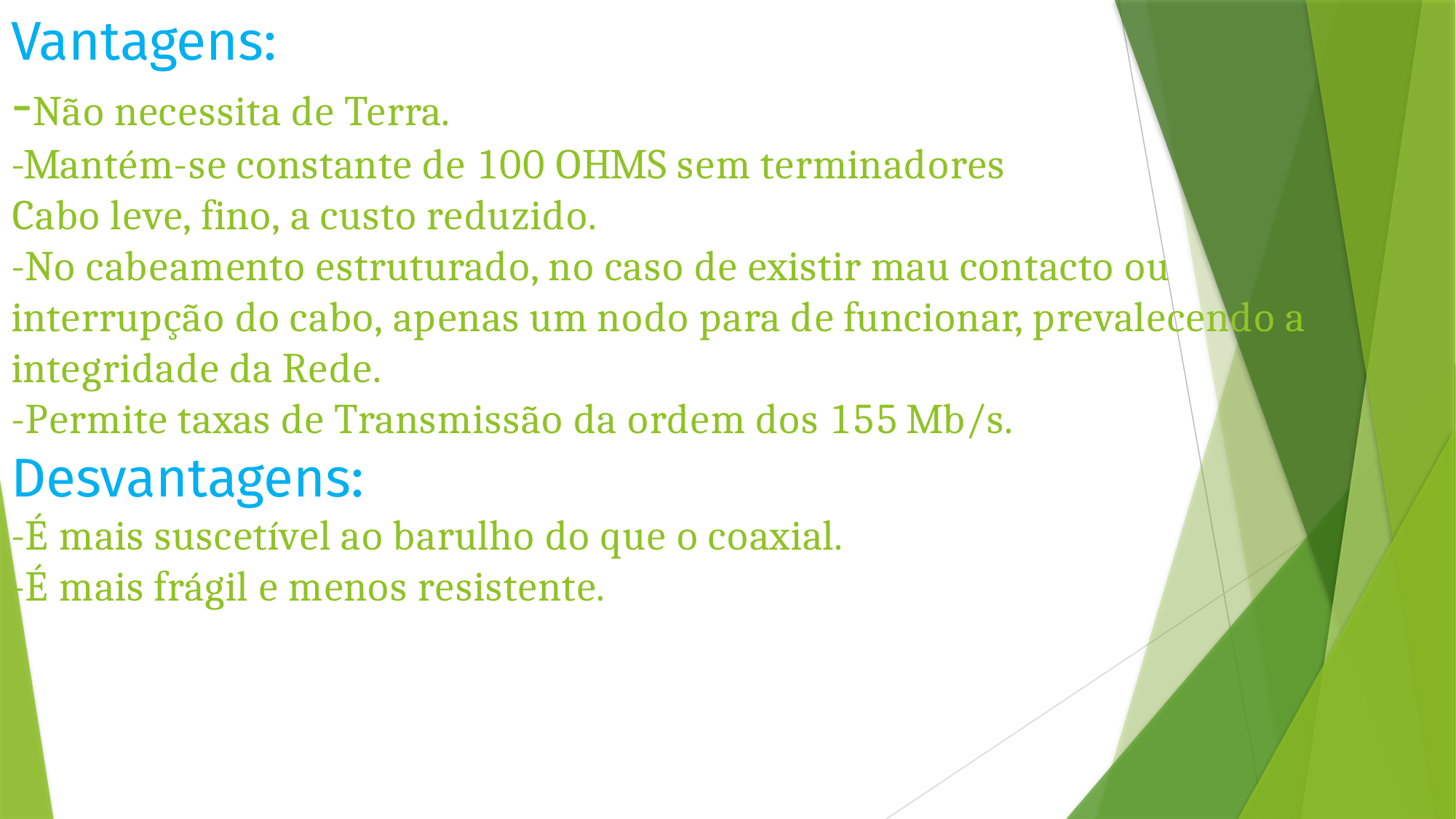

# Vantagens: -Não necessita de Terra. -Mantém-se constante de 100 OHMS sem terminadores  Cabo leve, fino, a custo reduzido. -No cabeamento estruturado, no caso de existir mau contacto ou interrupção do cabo, apenas um nodo para de funcionar, prevalecendo a integridade da Rede. -Permite taxas de Transmissão da ordem dos 155 Mb/s. Desvantagens: -É mais suscetível ao barulho do que o coaxial. -É mais frágil e menos resistente.